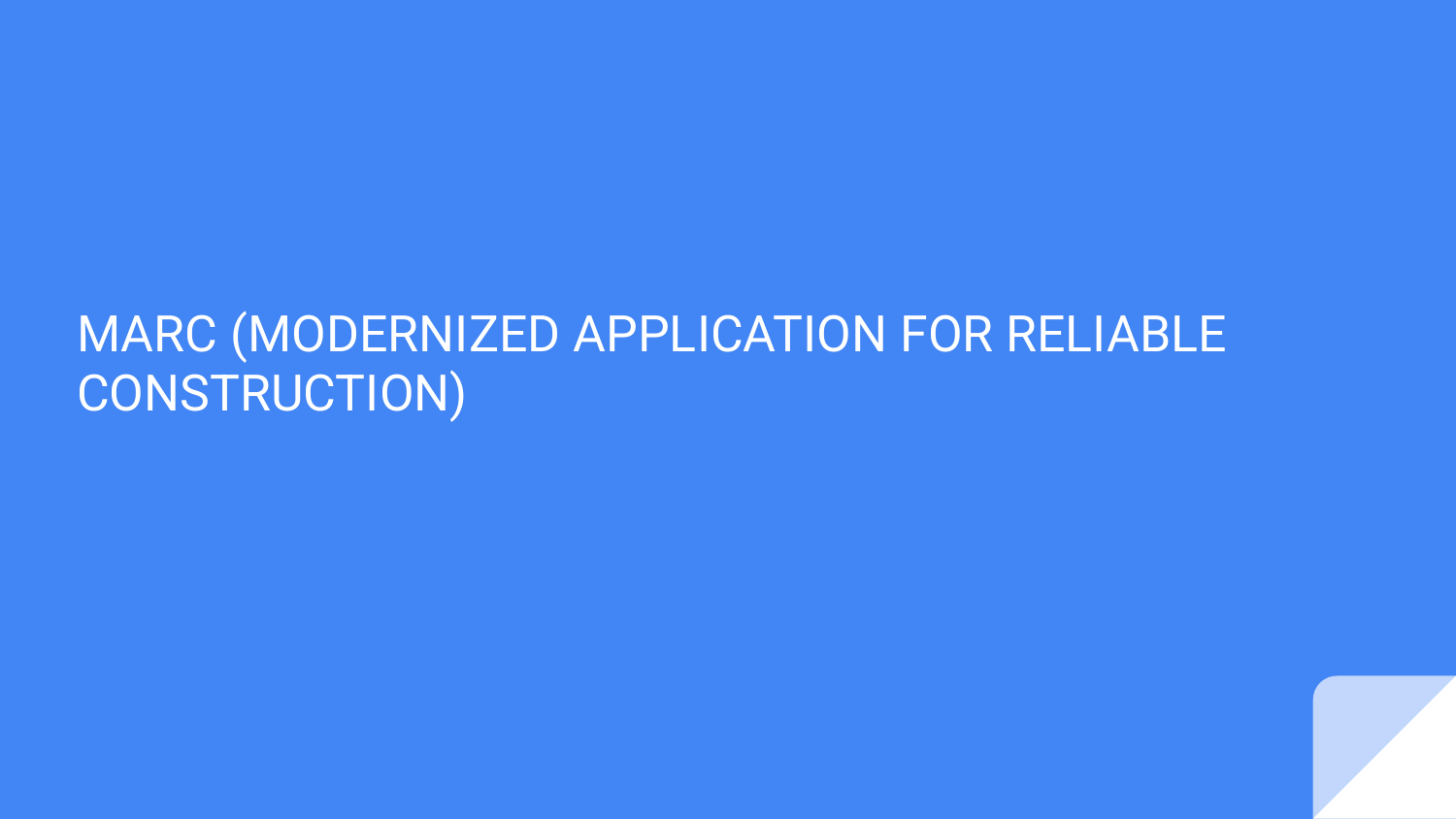

# MARC (MODERNIZED APPLICATION FOR RELIABLE CONSTRUCTION)